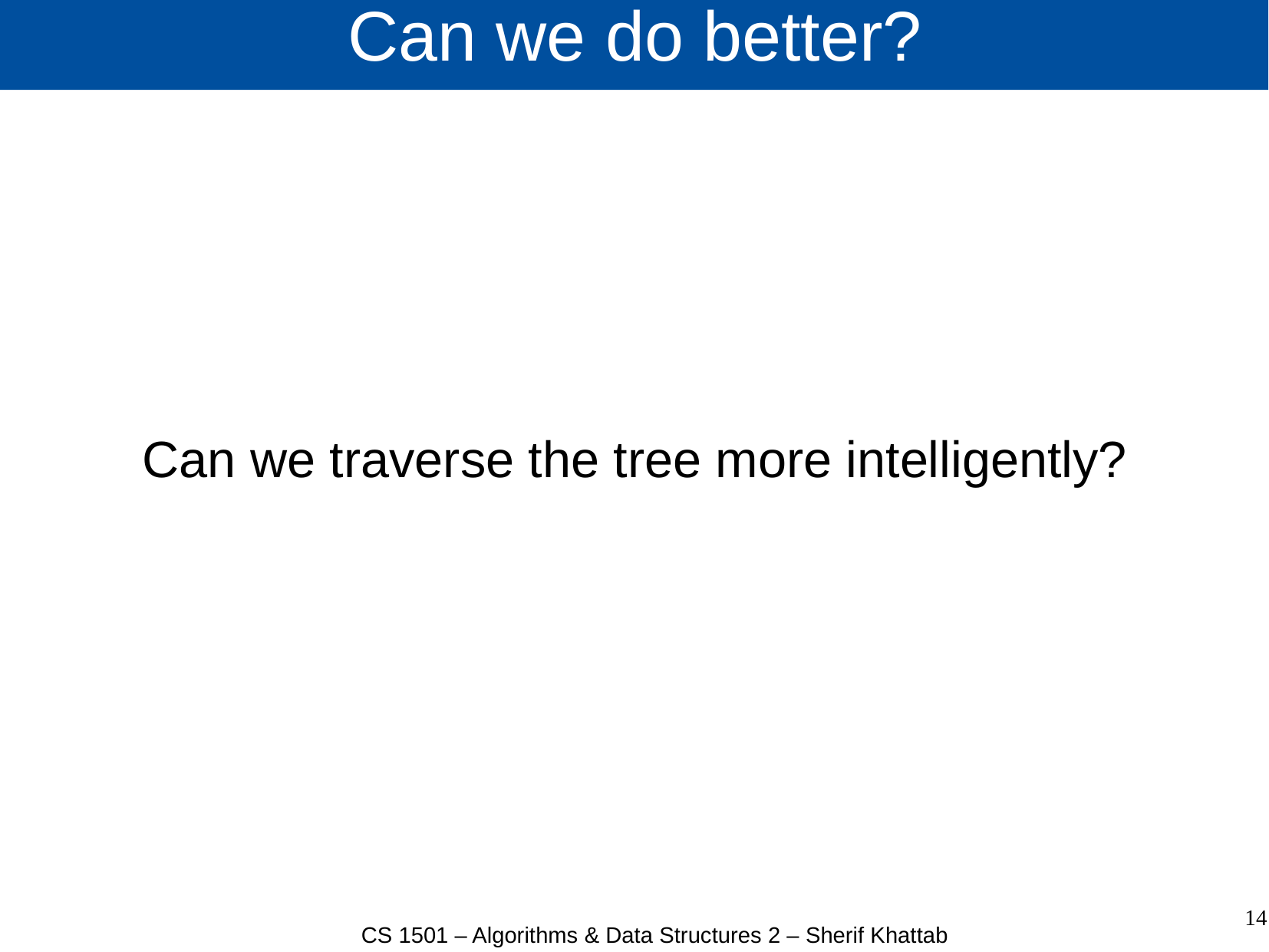

# Can we do better?

Can we traverse the tree more intelligently?
14
CS 1501 – Algorithms & Data Structures 2 – Sherif Khattab